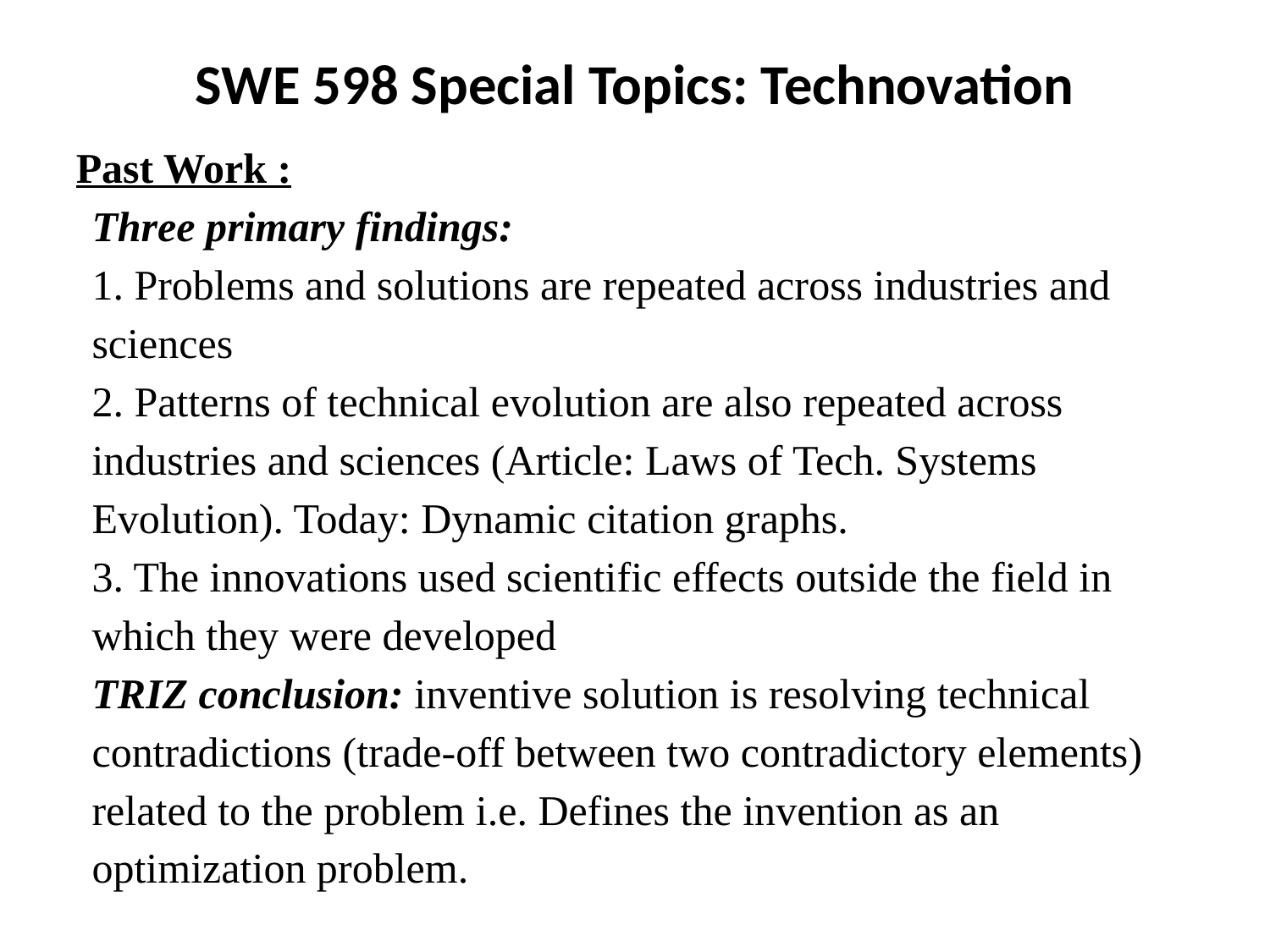

SWE 598 Special Topics: Technovation
Past Work :
Three primary findings:
1. Problems and solutions are repeated across industries and sciences
2. Patterns of technical evolution are also repeated across industries and sciences (Article: Laws of Tech. Systems Evolution). Today: Dynamic citation graphs.
3. The innovations used scientific effects outside the field in which they were developed
TRIZ conclusion: inventive solution is resolving technical contradictions (trade-off between two contradictory elements) related to the problem i.e. Defines the invention as an optimization problem.